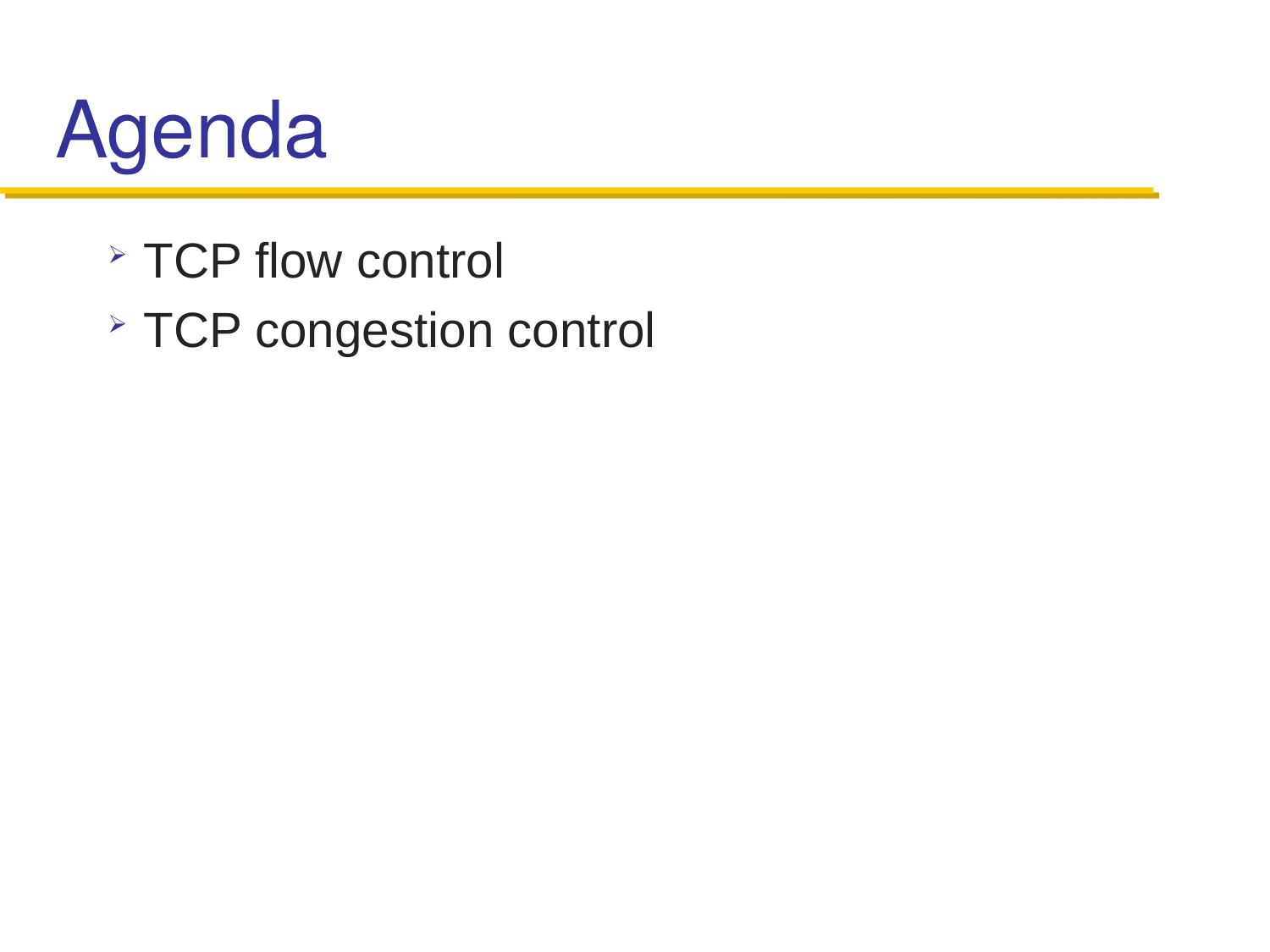

# Agenda
TCP flow control
TCP congestion control